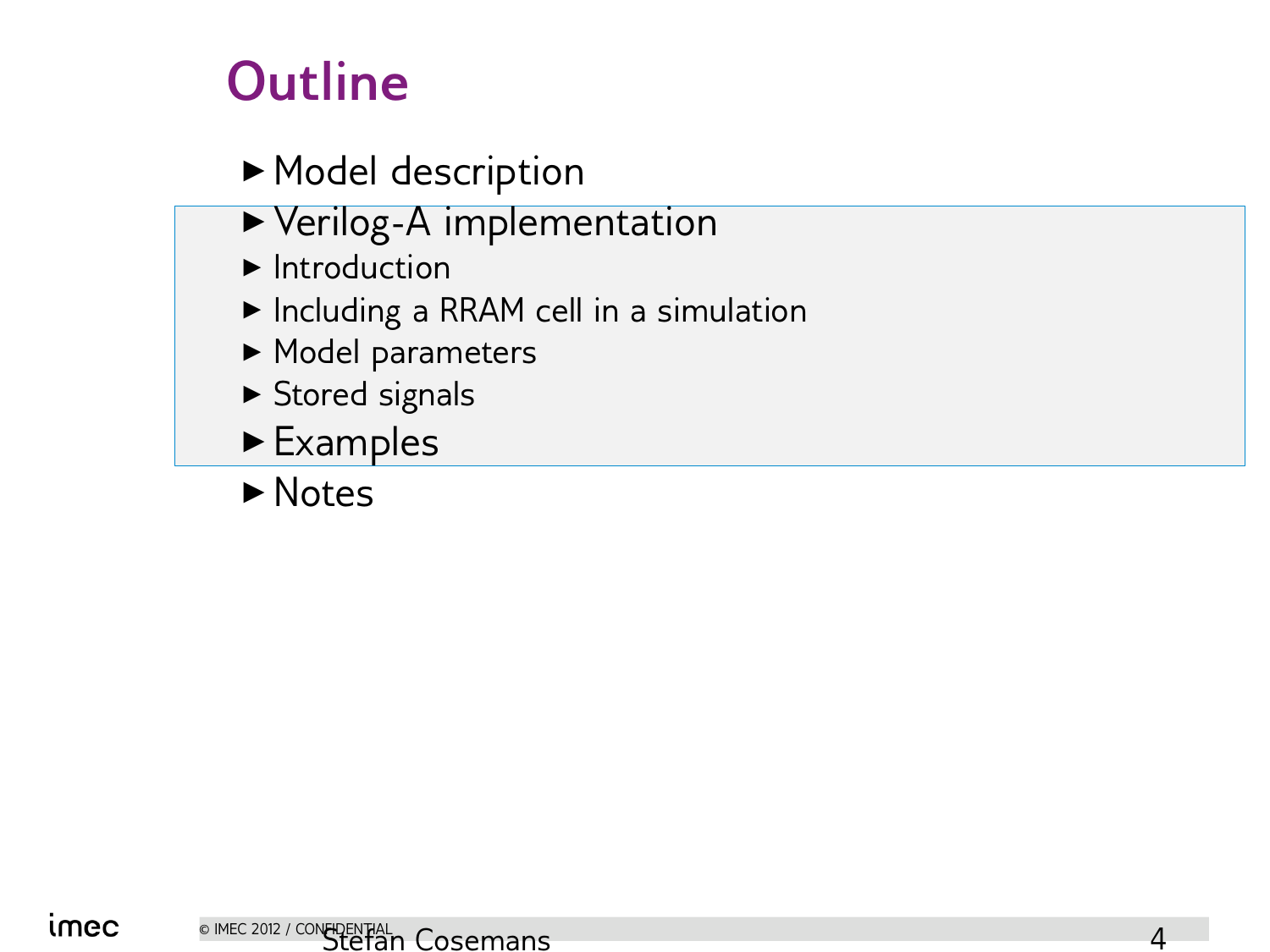

Outline
Model description
Verilog-A implementation
Introduction
Including a RRAM cell in a simulation
Model parameters
Stored signals
Examples
Notes

4
Stefan Cosemans